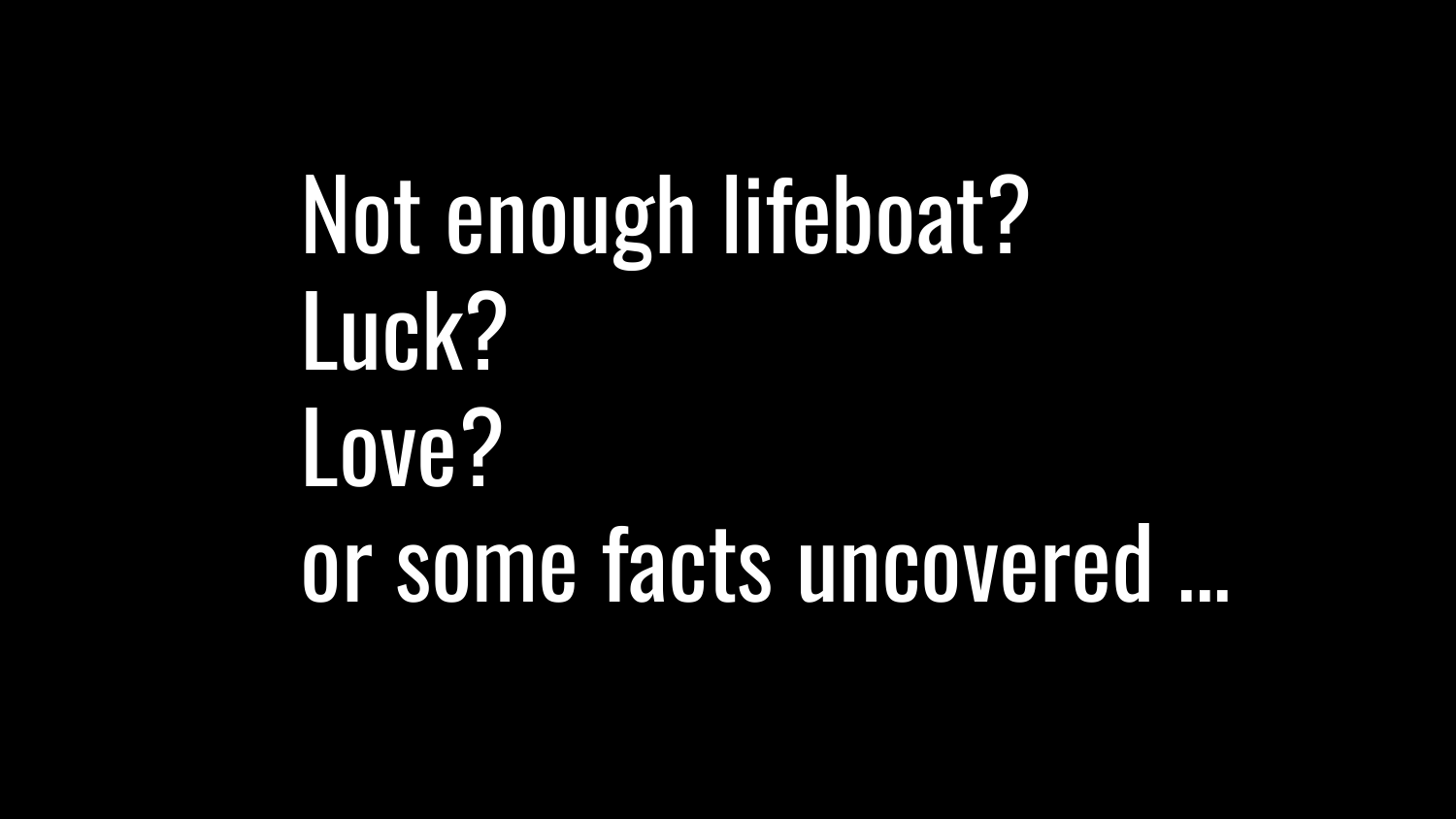

Not enough lifeboat?
Luck?
Love?
or some facts uncovered ...